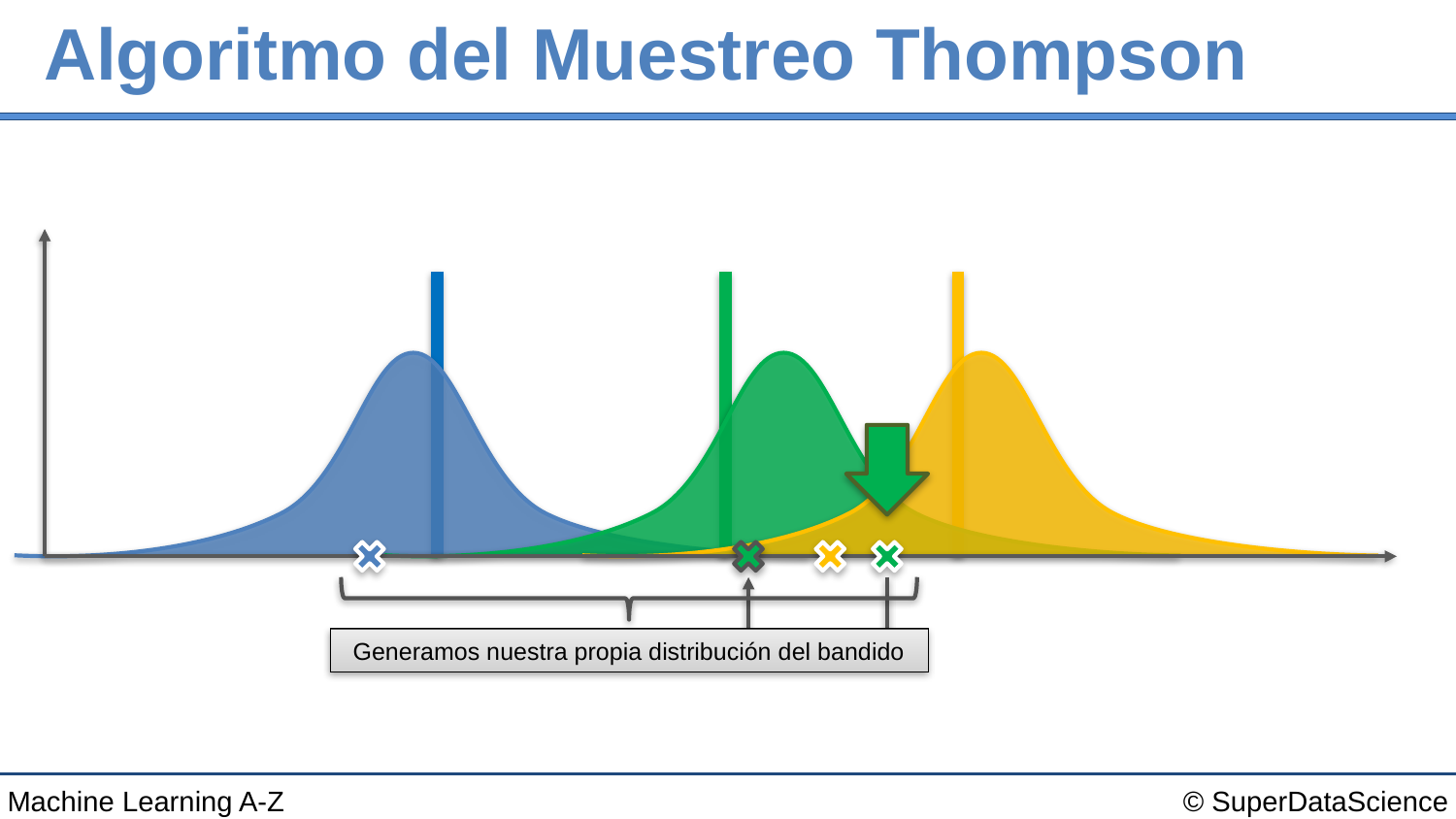

# Algoritmo del Muestreo Thompson

Generamos nuestra propia distribución del bandido